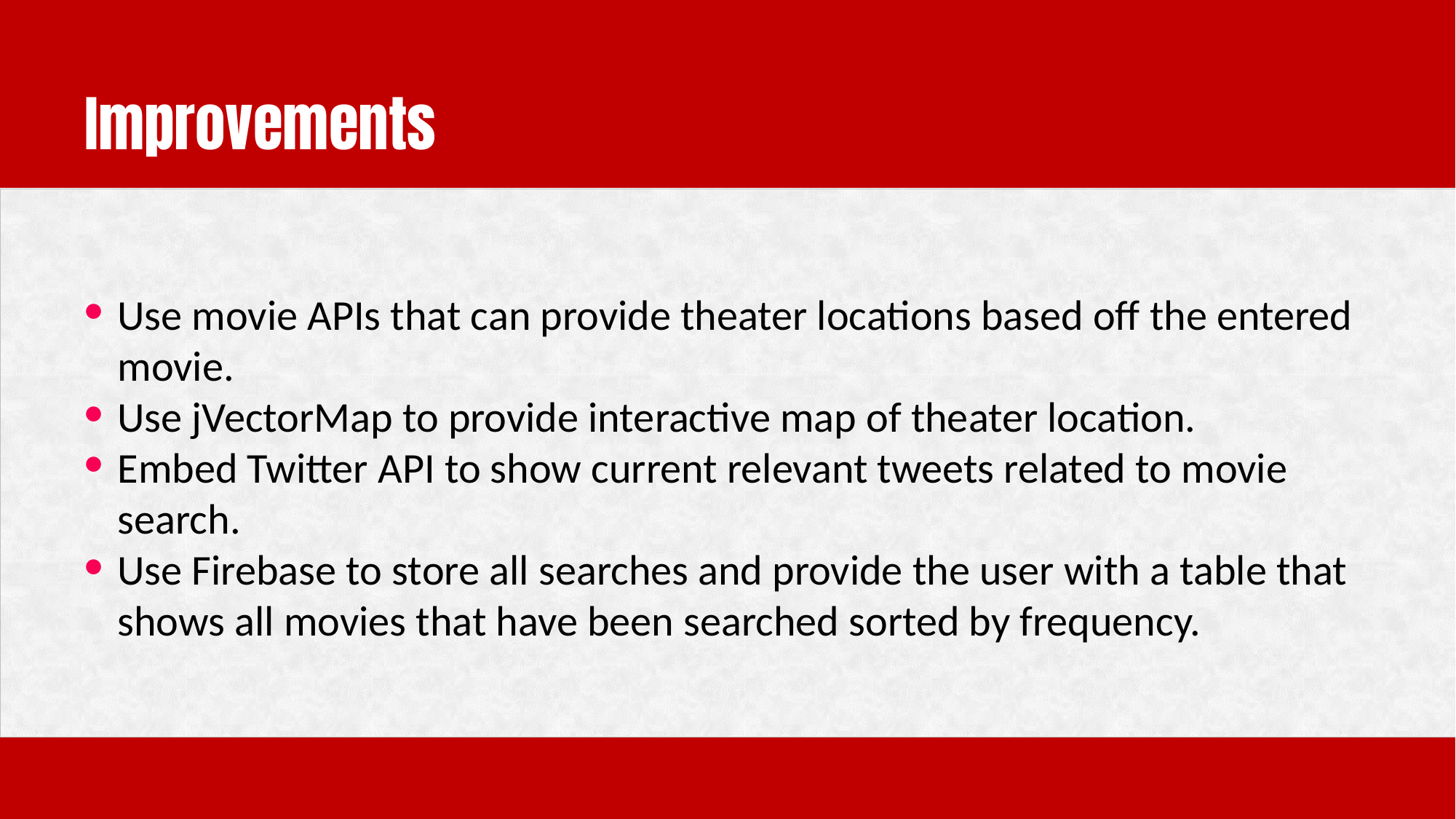

Improvements

Use movie APIs that can provide theater locations based off the entered movie.
Use jVectorMap to provide interactive map of theater location.
Embed Twitter API to show current relevant tweets related to movie search.
Use Firebase to store all searches and provide the user with a table that shows all movies that have been searched sorted by frequency.